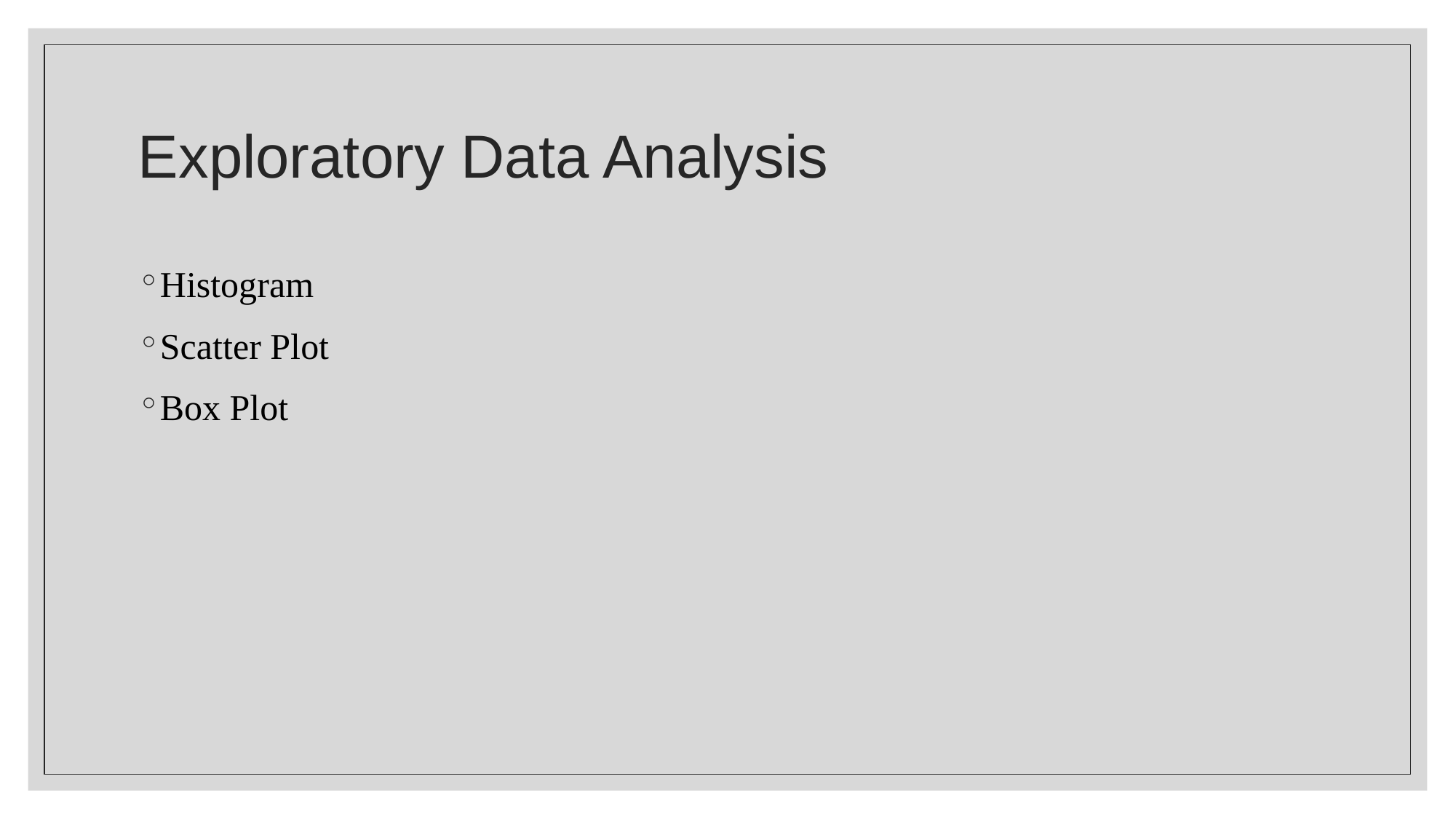

# Exploratory Data Analysis
Histogram
Scatter Plot
Box Plot